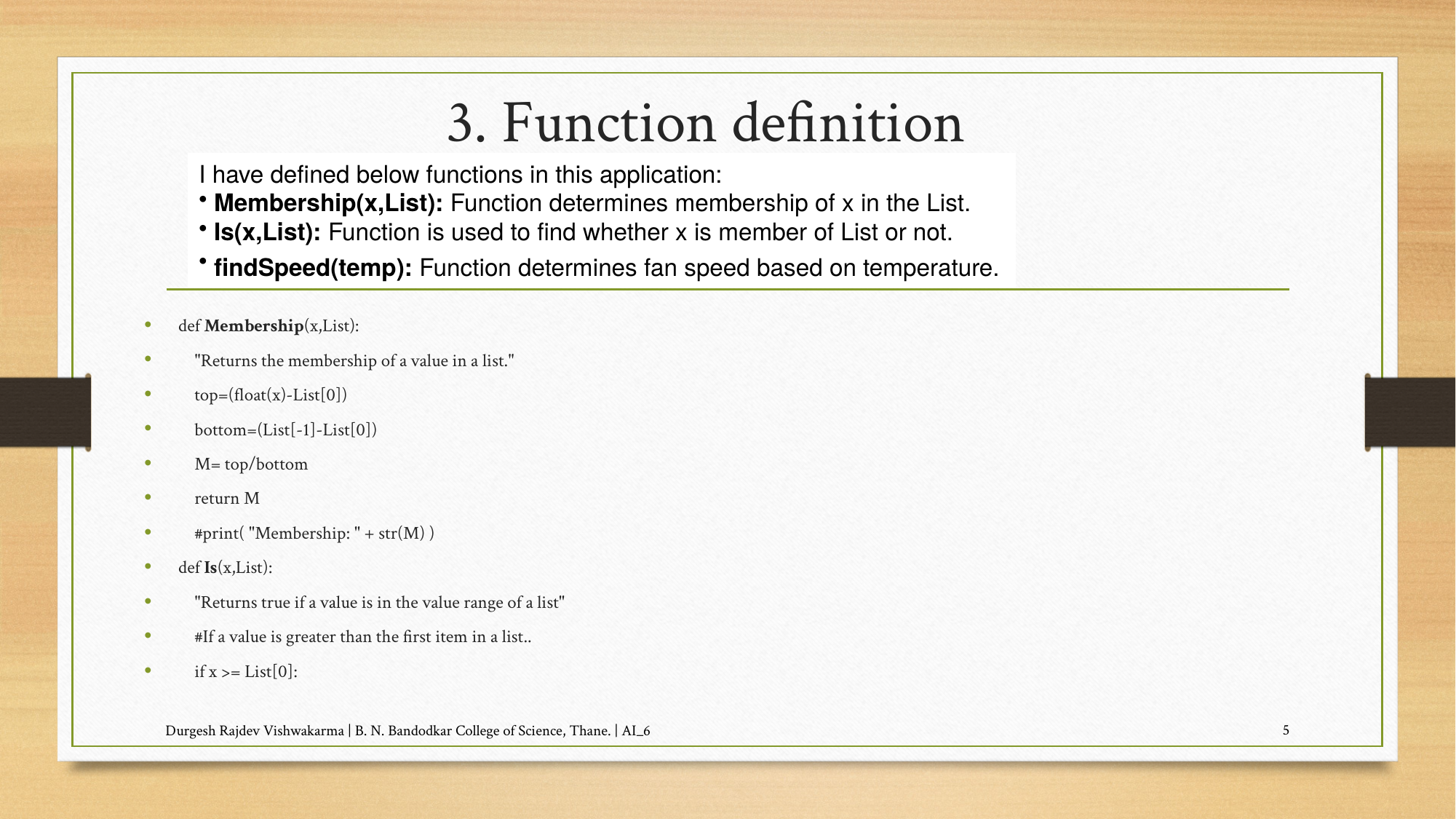

# 3. Function definition
I have defined below functions in this application:
 Membership(x,List): Function determines membership of x in the List.
 Is(x,List): Function is used to find whether x is member of List or not.
 findSpeed(temp): Function determines fan speed based on temperature.
def Membership(x,List):
    "Returns the membership of a value in a list."
    top=(float(x)-List[0])
    bottom=(List[-1]-List[0])
    M= top/bottom
    return M
    #print( "Membership: " + str(M) )
def Is(x,List):
    "Returns true if a value is in the value range of a list"
    #If a value is greater than the first item in a list..
    if x >= List[0]:

Durgesh Rajdev Vishwakarma | B. N. Bandodkar College of Science, Thane. | AI_6
5